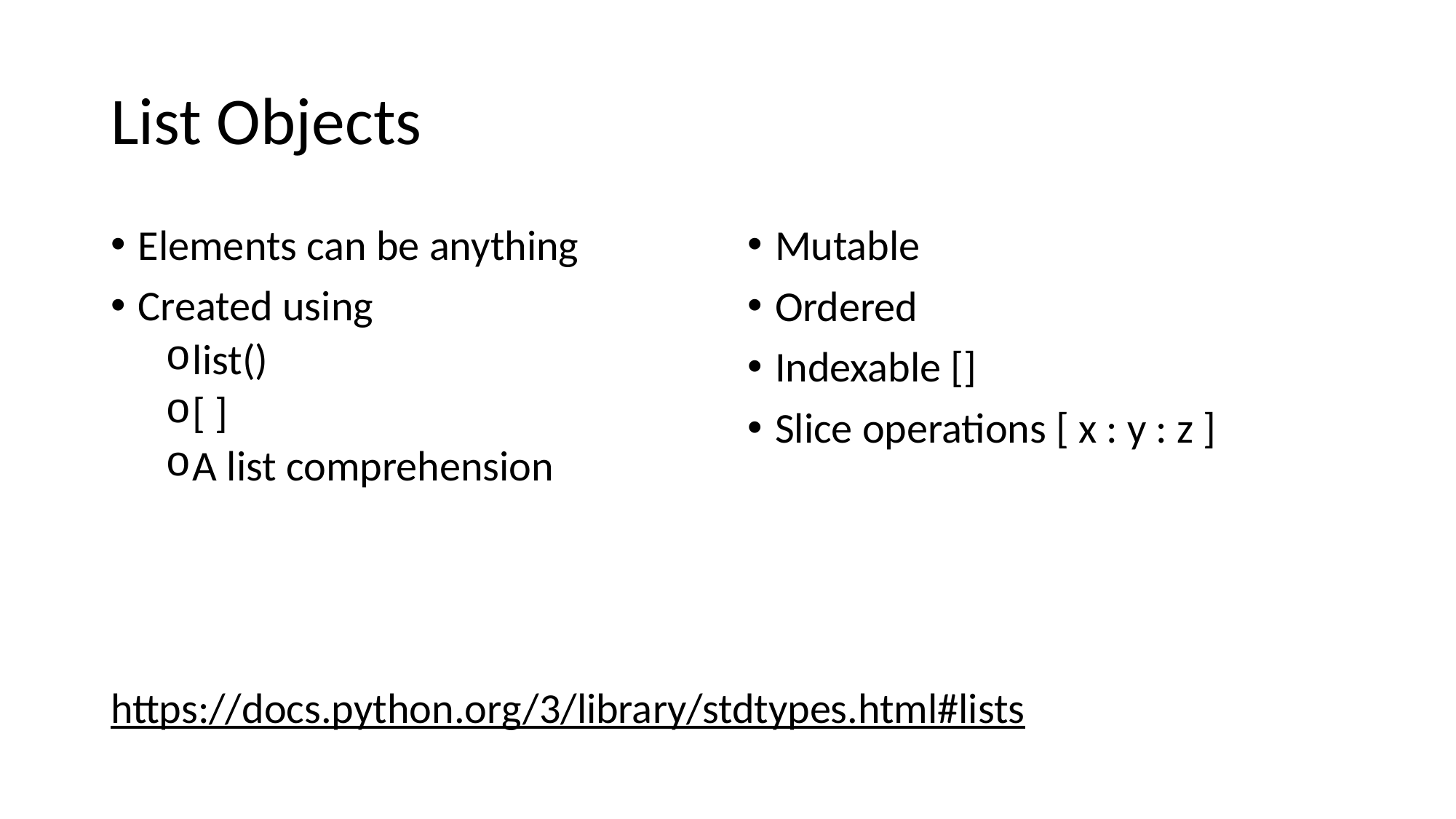

# List Objects
Elements can be anything
Created using
list()
[ ]
A list comprehension
Mutable
Ordered
Indexable []
Slice operations [ x : y : z ]

https://docs.python.org/3/library/stdtypes.html#lists